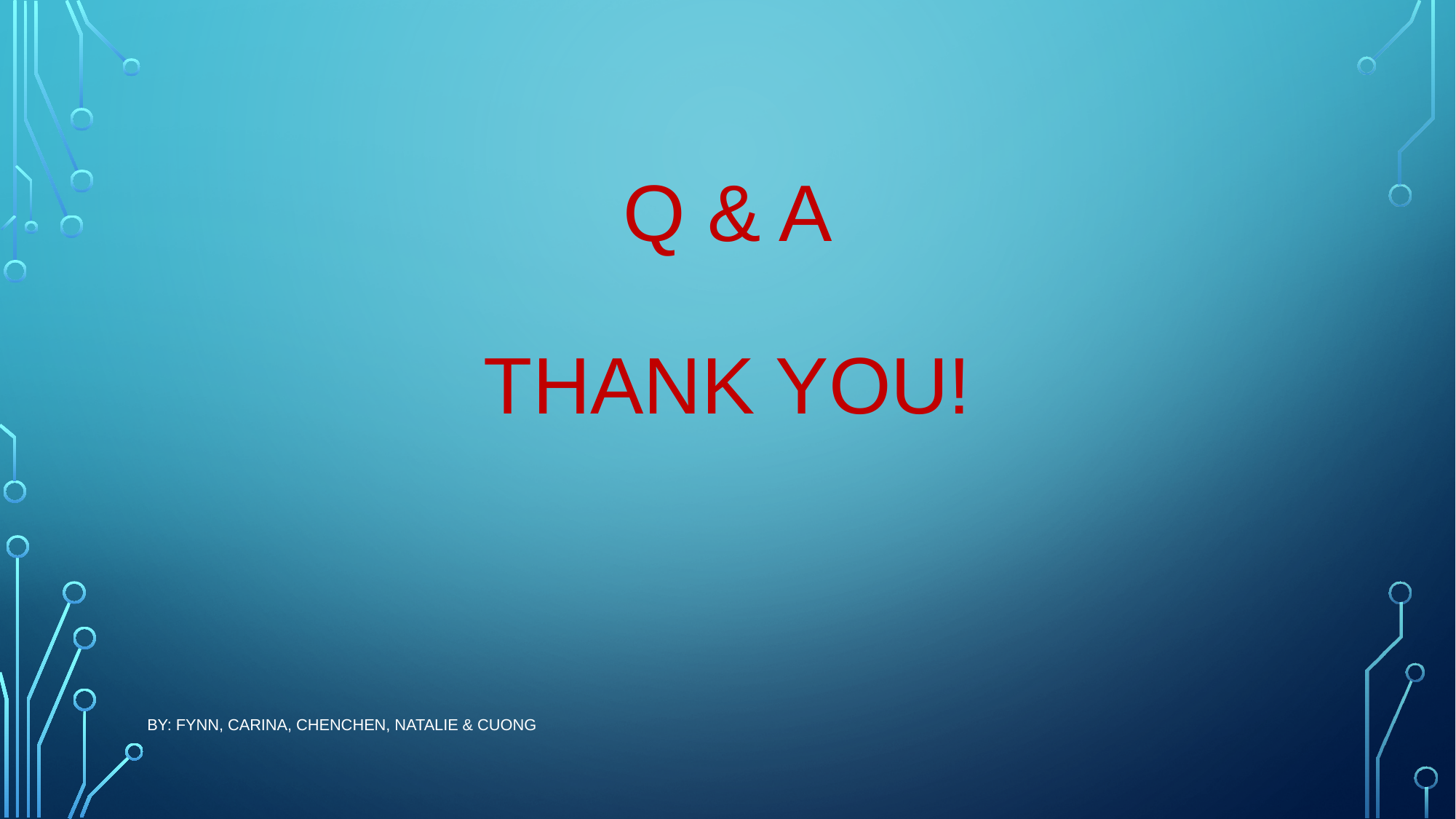

# Q & A THANK YOU!
By: FYNN, CARINA, CHENCHEN, NATALIE & CUONG